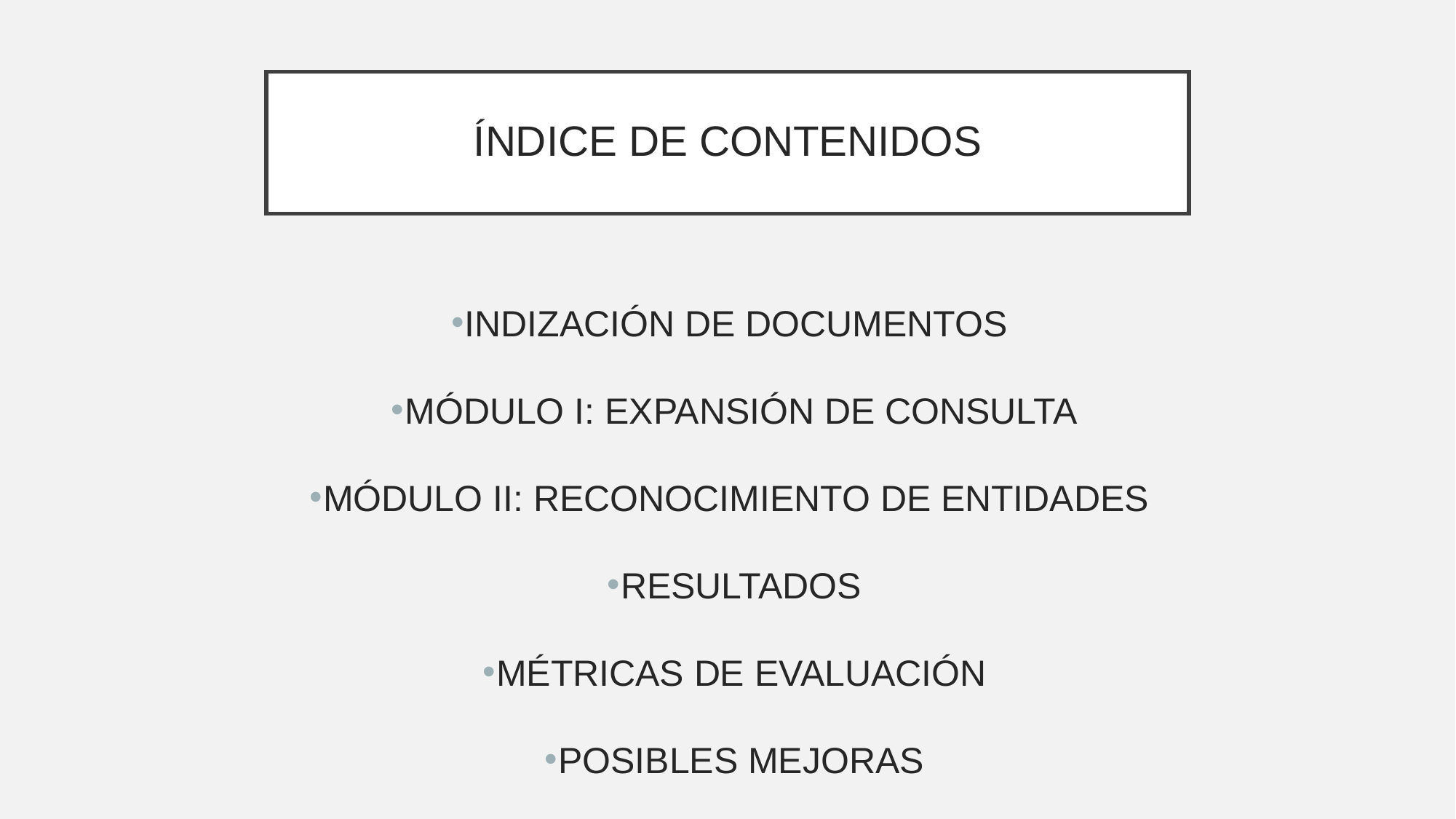

# ÍNDICE DE CONTENIDOS
INDIZACIÓN DE DOCUMENTOS
MÓDULO I: EXPANSIÓN DE CONSULTA
MÓDULO II: RECONOCIMIENTO DE ENTIDADES
RESULTADOS
MÉTRICAS DE EVALUACIÓN
POSIBLES MEJORAS